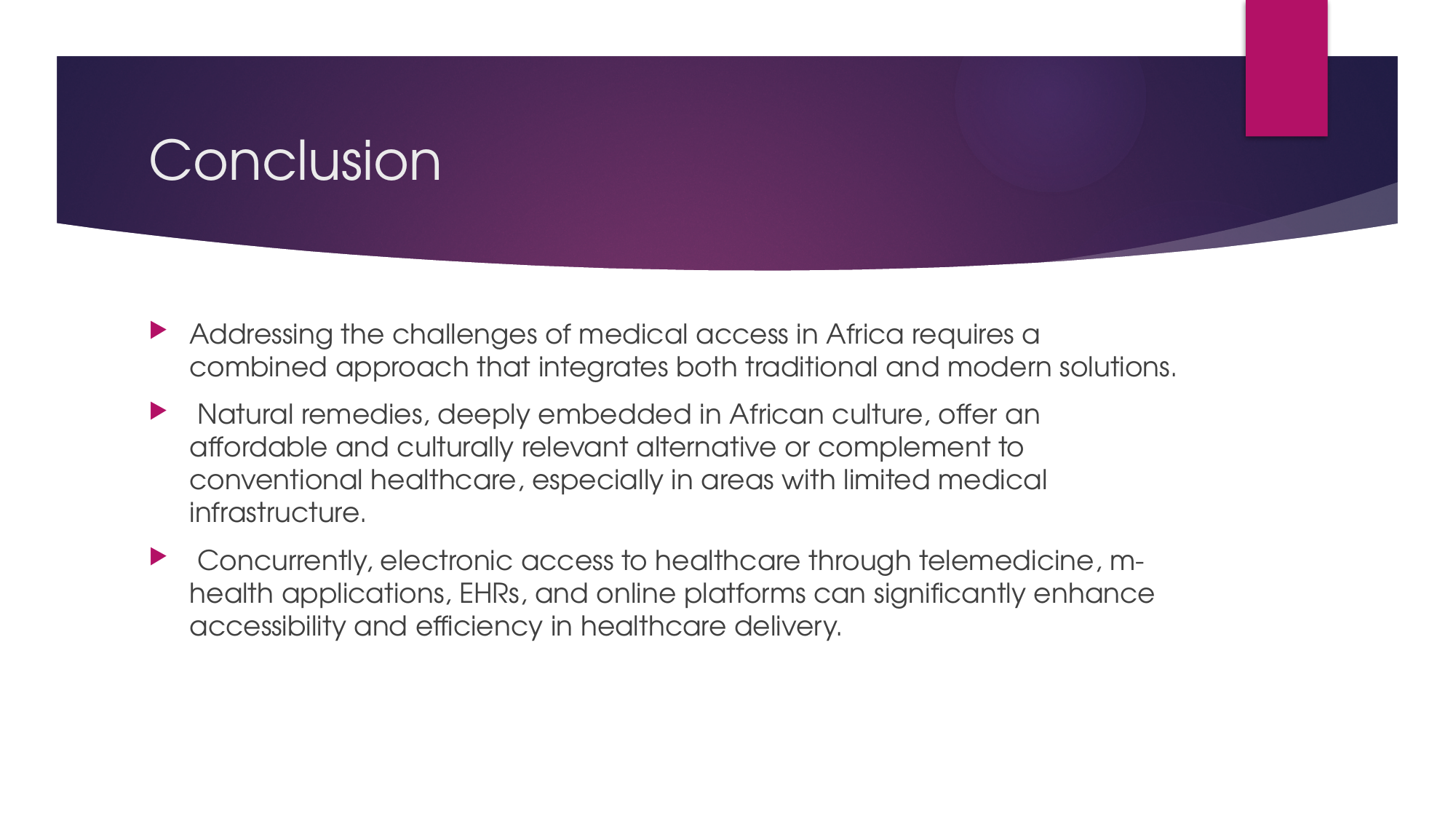

# Conclusion
Addressing the challenges of medical access in Africa requires a combined approach that integrates both traditional and modern solutions.
 Natural remedies, deeply embedded in African culture, offer an affordable and culturally relevant alternative or complement to conventional healthcare, especially in areas with limited medical infrastructure.
 Concurrently, electronic access to healthcare through telemedicine, m-health applications, EHRs, and online platforms can significantly enhance accessibility and efficiency in healthcare delivery.